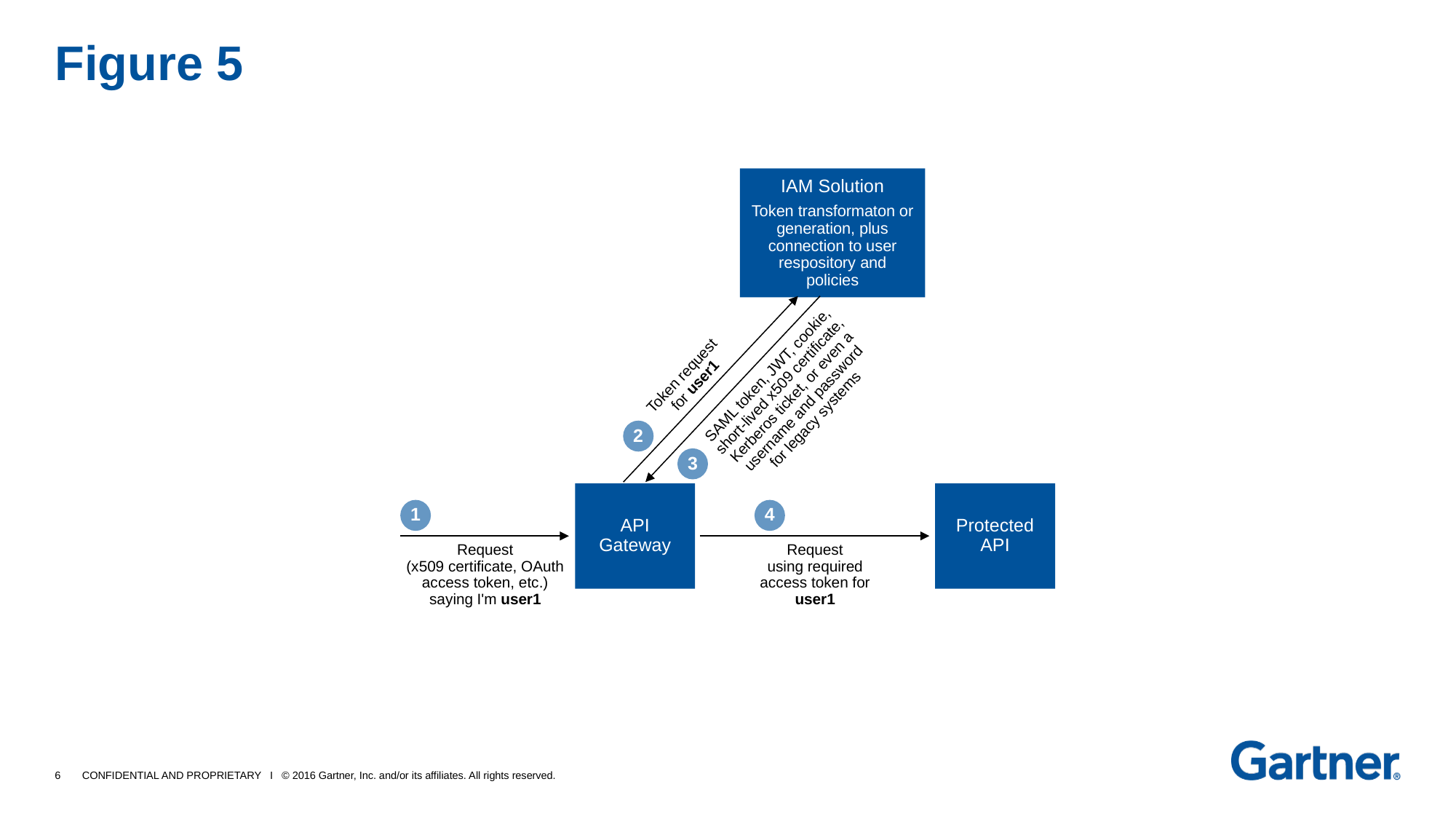

# Figure 5
IAM Solution
Token transformaton or generation, plus connection to user respository and policies
SAML token, JWT, cookie, short-lived x509 certificate, Kerberos ticket, or even a username and password for legacy systems
Token request
for user1
2
3
API
Gateway
Protected
API
1
4
Request
(x509 certificate, OAuth access token, etc.) saying I'm user1
Request
using required access token for user1